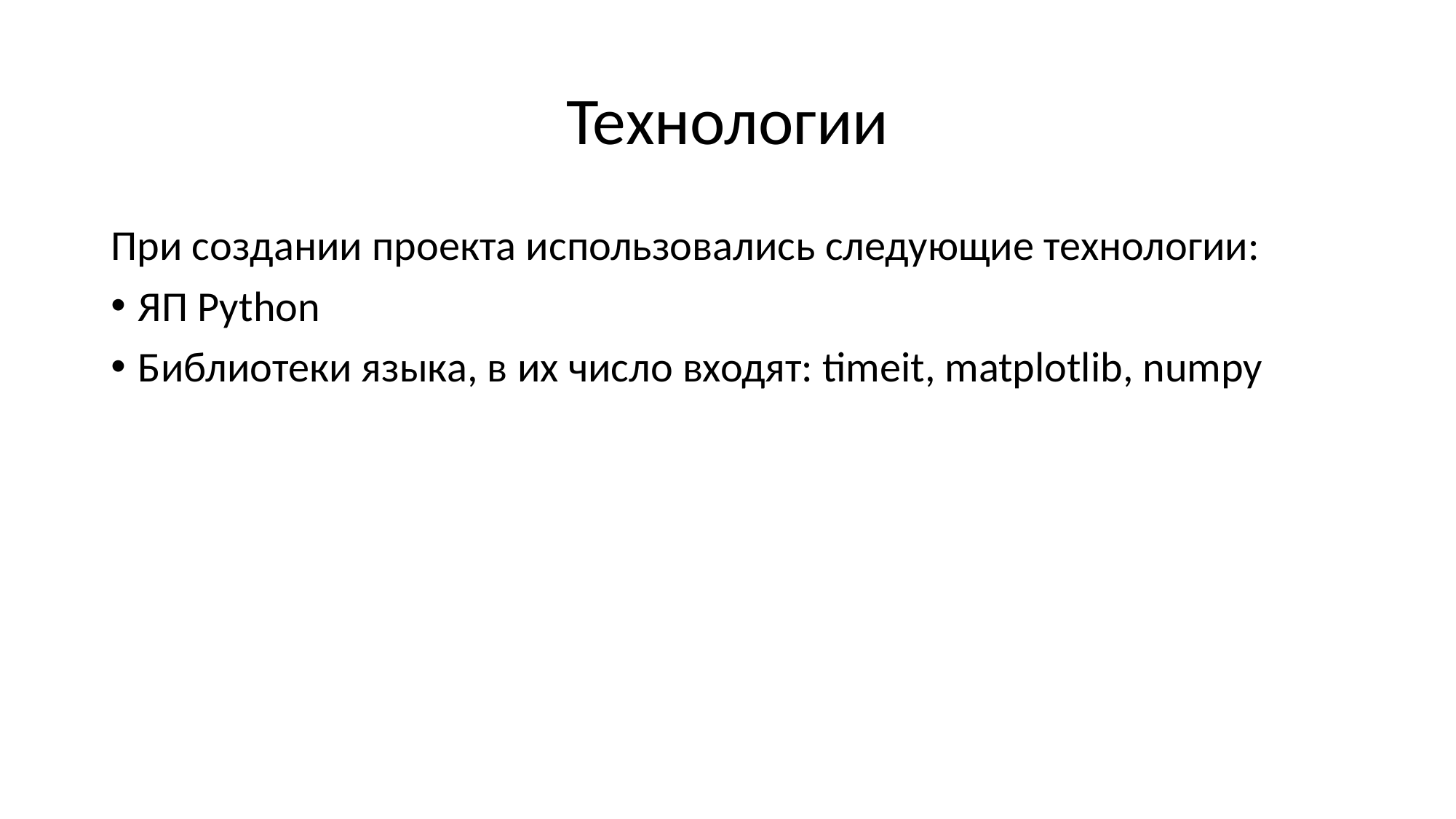

# Технологии
При создании проекта использовались следующие технологии:
ЯП Python
Библиотеки языка, в их число входят: timeit, matplotlib, numpy